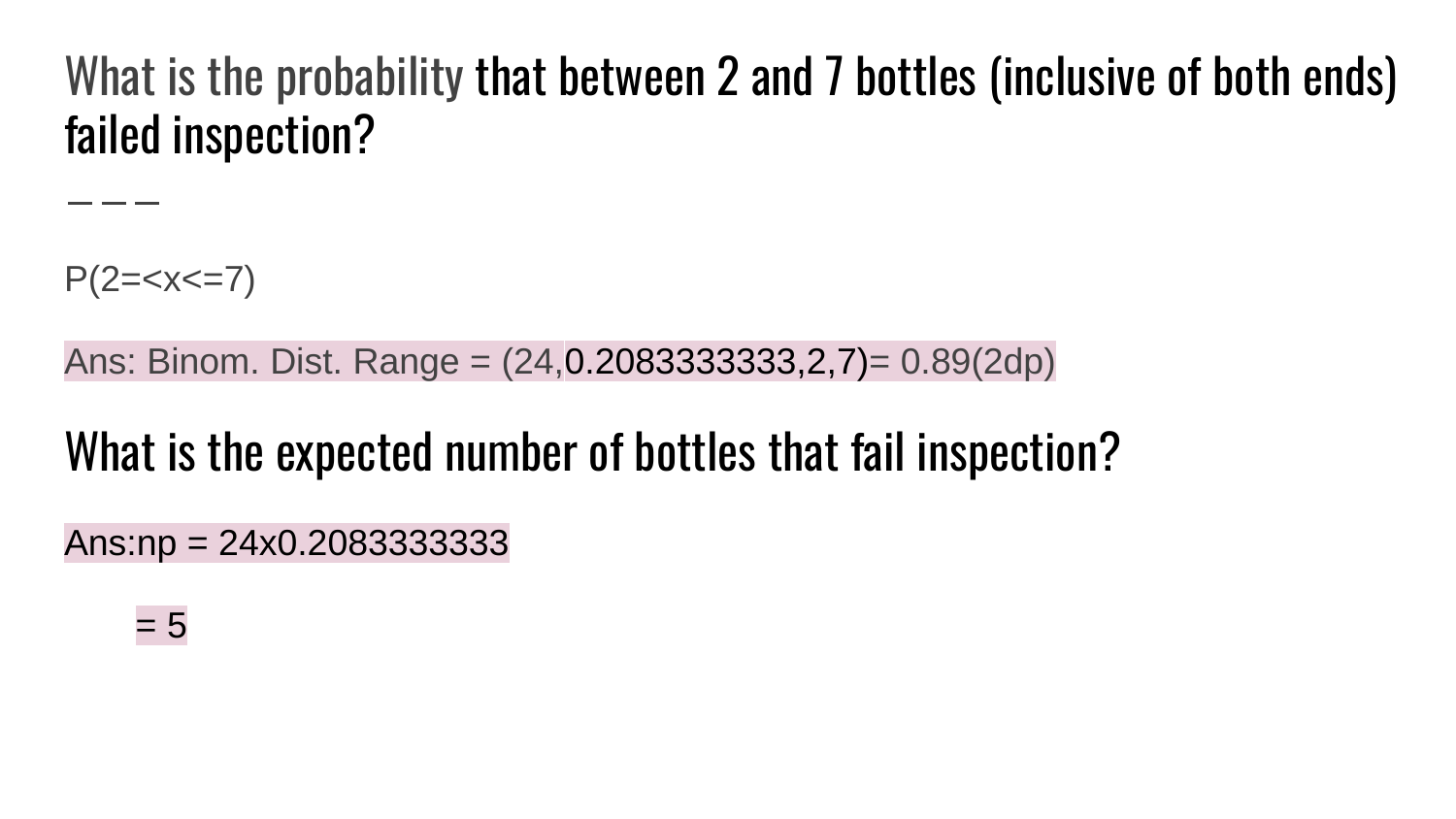

# What is the probability that between 2 and 7 bottles (inclusive of both ends) failed inspection?
P(2=<x<=7)
Ans: Binom. Dist. Range = (24,0.2083333333,2,7)= 0.89(2dp)
What is the expected number of bottles that fail inspection?
Ans:np = 24x0.2083333333
       = 5